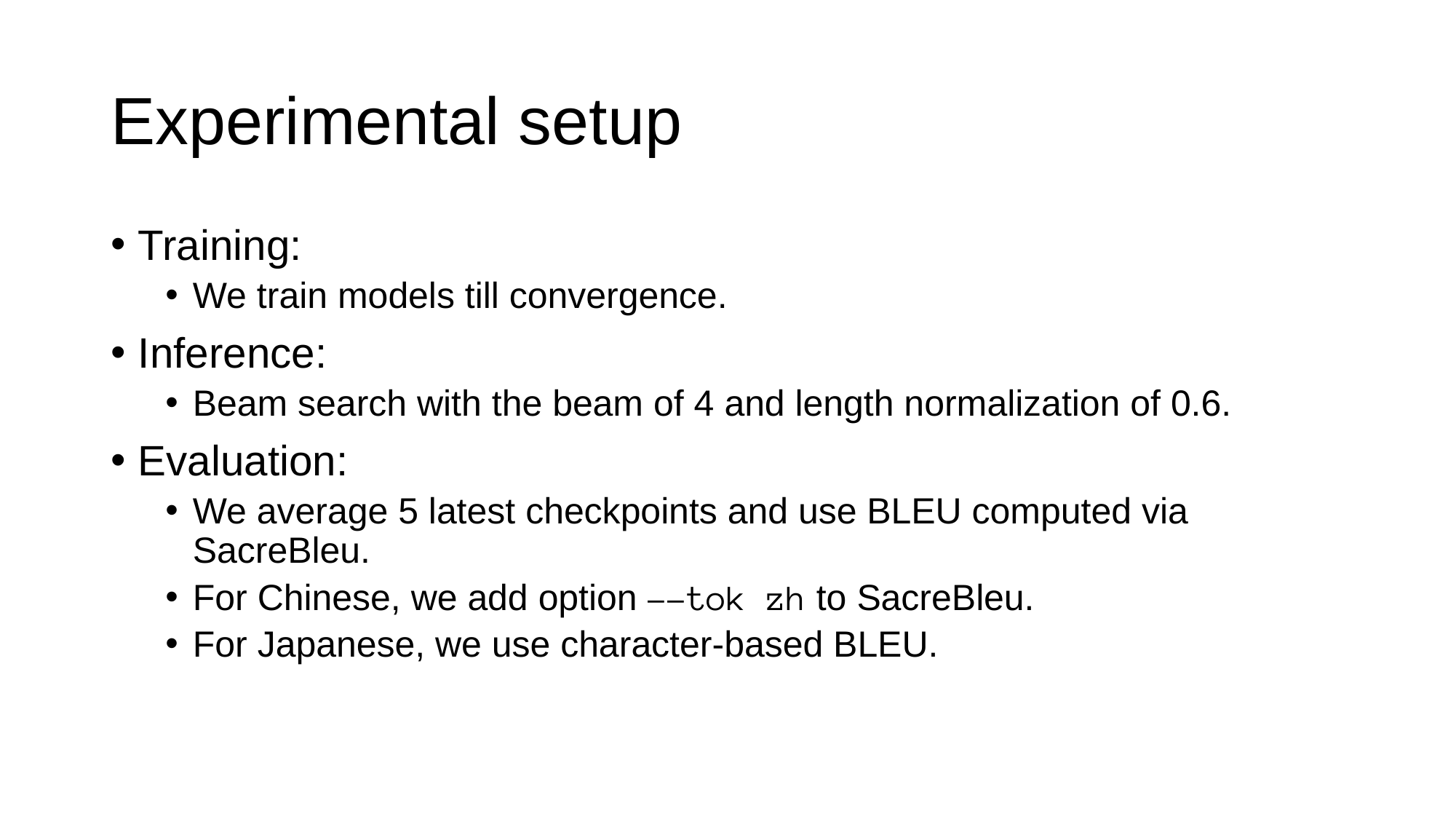

# Experimental setup
Training:
We train models till convergence.
Inference:
Beam search with the beam of 4 and length normalization of 0.6.
Evaluation:
We average 5 latest checkpoints and use BLEU computed via SacreBleu.
For Chinese, we add option --tok zh to SacreBleu.
For Japanese, we use character-based BLEU.